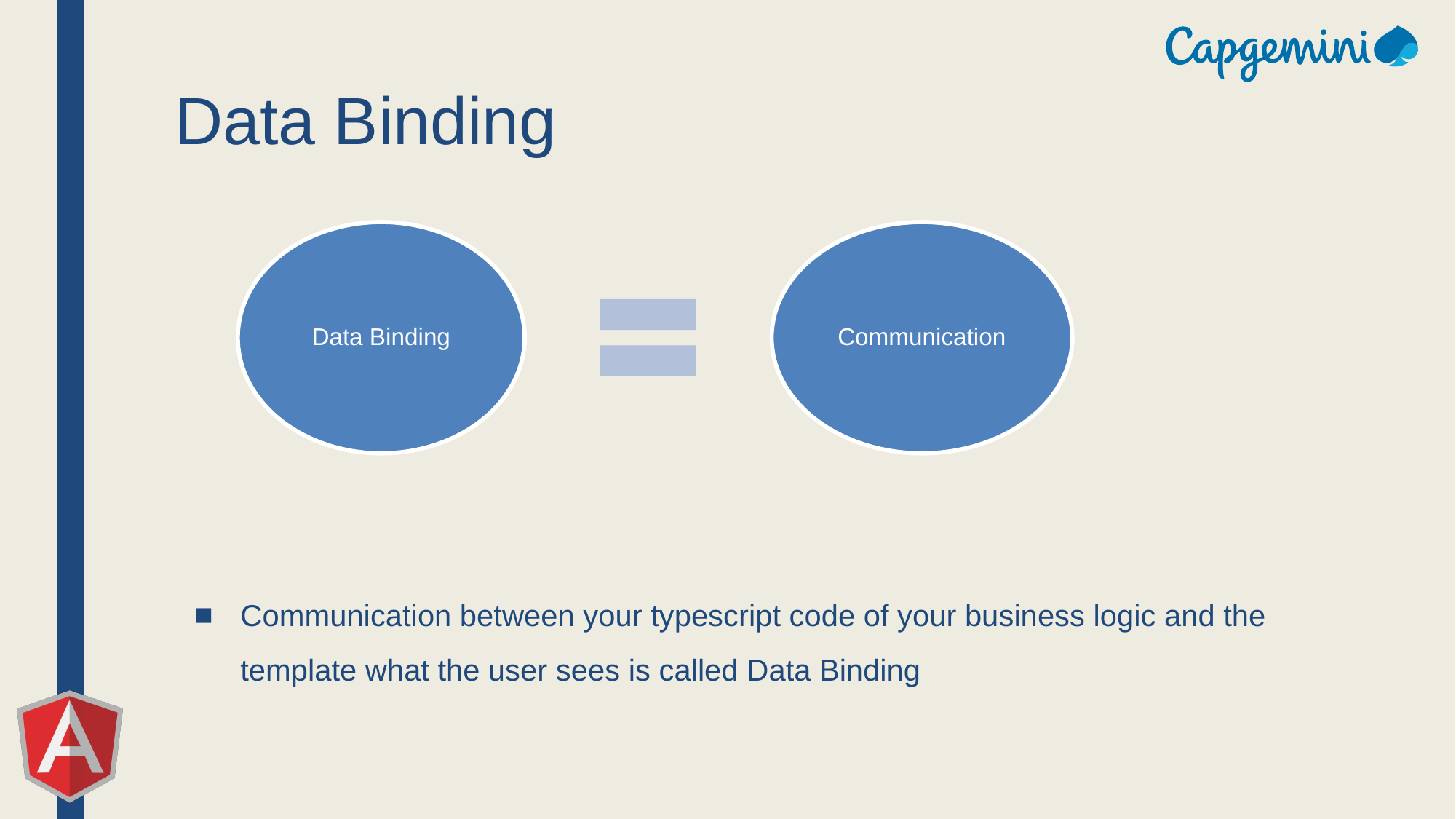

# Data Binding
Data Binding

Communication
Communication between your typescript code of your business logic and the template what the user sees is called Data Binding